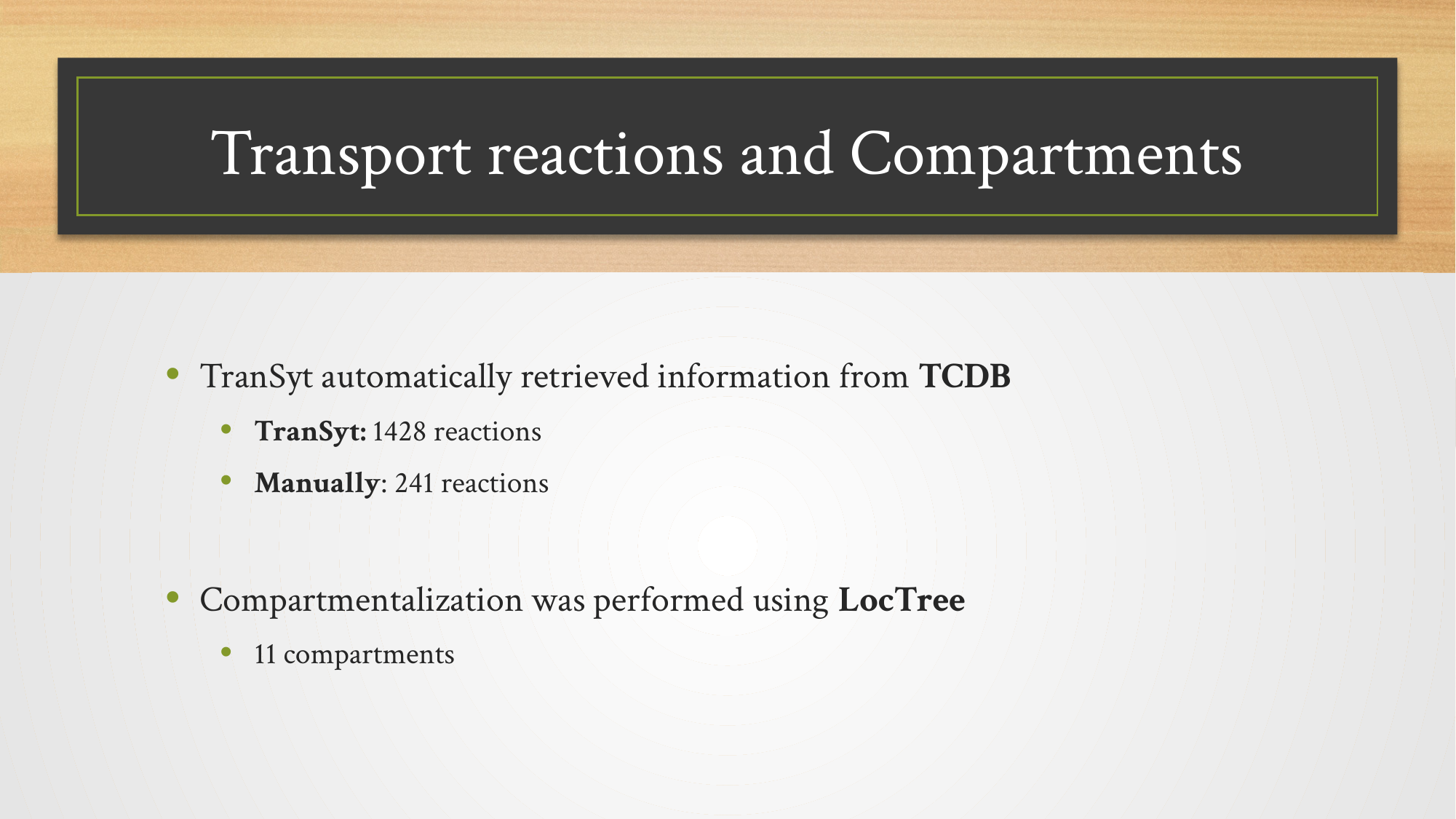

# Transport reactions and Compartments

TranSyt automatically retrieved information from TCDB
TranSyt: 1428 reactions
Manually: 241 reactions

Compartmentalization was performed using LocTree
11 compartments